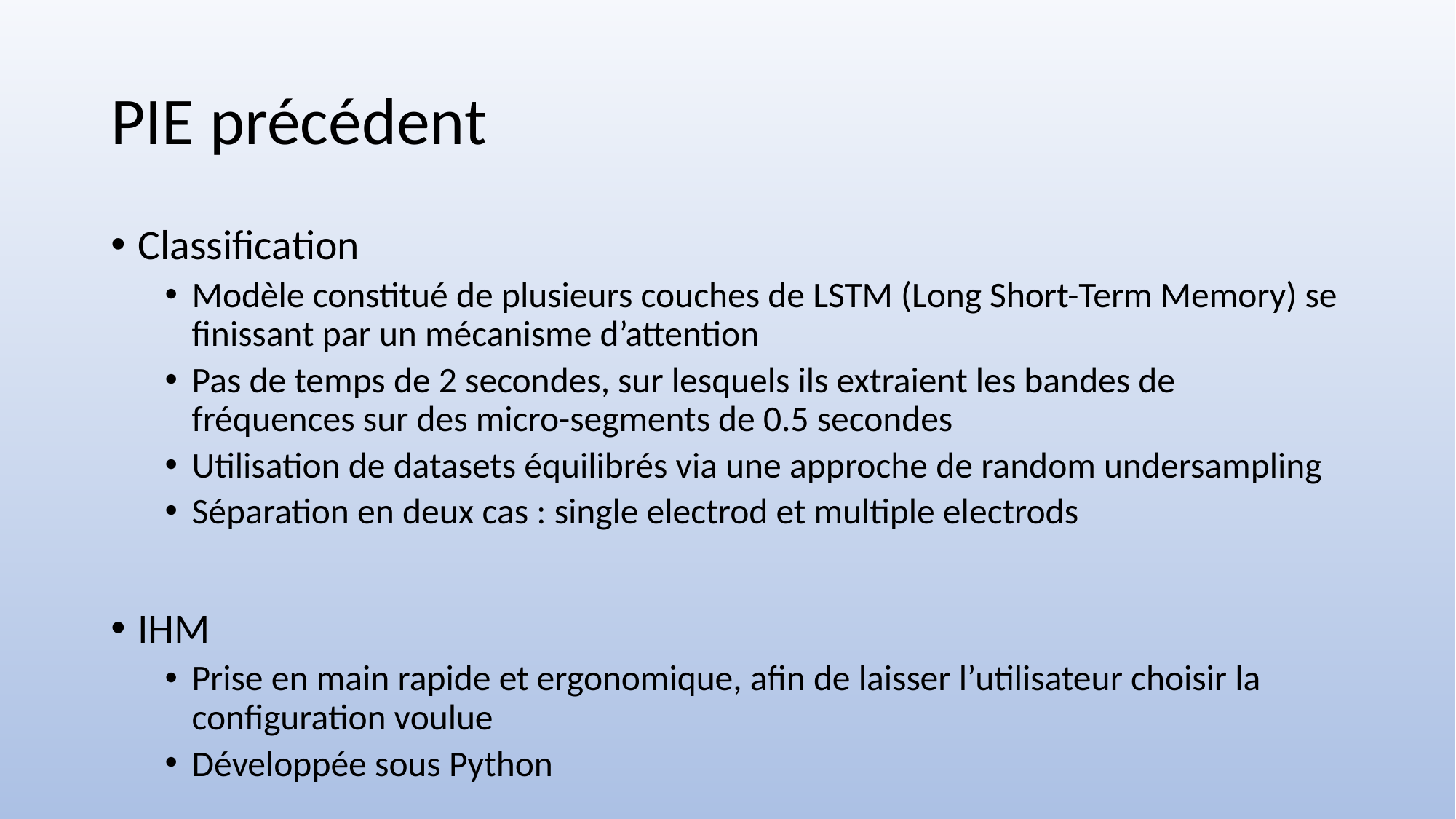

# PIE précédent
Classification
Modèle constitué de plusieurs couches de LSTM (Long Short-Term Memory) se finissant par un mécanisme d’attention
Pas de temps de 2 secondes, sur lesquels ils extraient les bandes de fréquences sur des micro-segments de 0.5 secondes
Utilisation de datasets équilibrés via une approche de random undersampling
Séparation en deux cas : single electrod et multiple electrods

IHM
Prise en main rapide et ergonomique, afin de laisser l’utilisateur choisir la configuration voulue
Développée sous Python